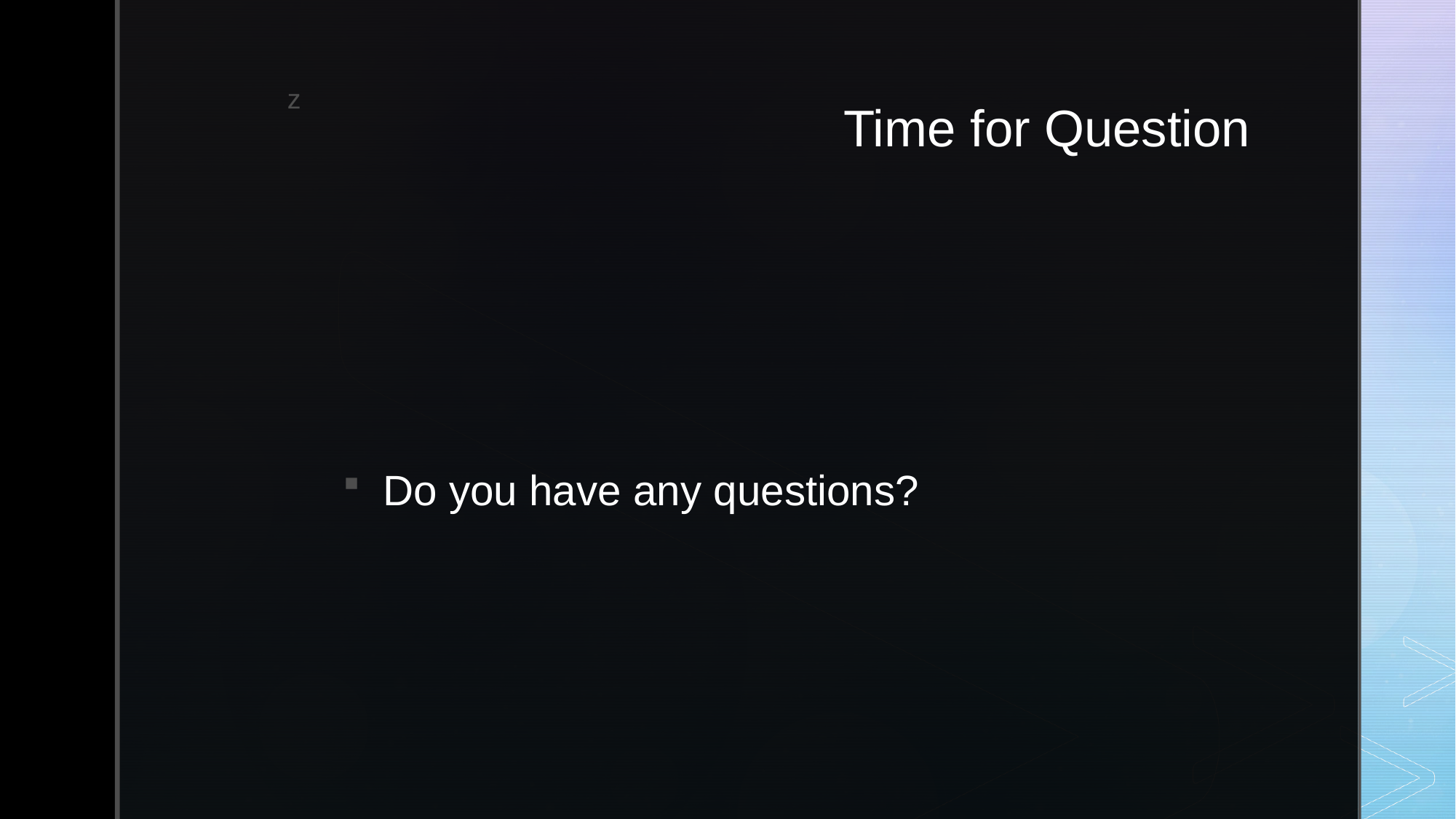

# Time for Question
Do you have any questions?